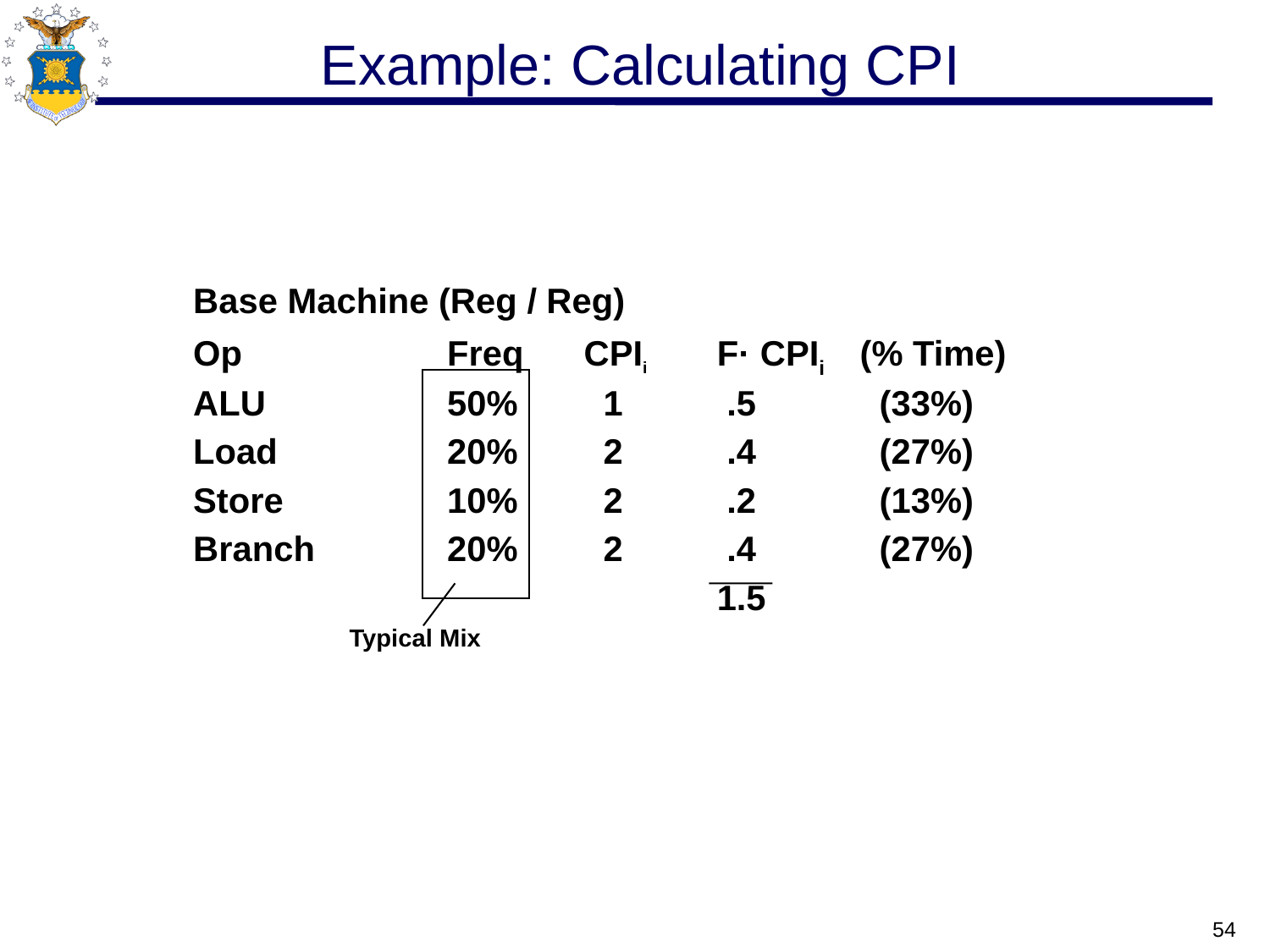

# Example: Calculating CPI
Base Machine (Reg / Reg)
Op	Freq	 CPIi 	F· CPIi 	(% Time)
ALU	50%	   1	 .5	  (33%)
Load	20%	   2	 .4	  (27%)
Store	10%	   2	 .2	  (13%)
Branch	20%	   2	 .4	  (27%)
 			1.5

Typical Mix
54